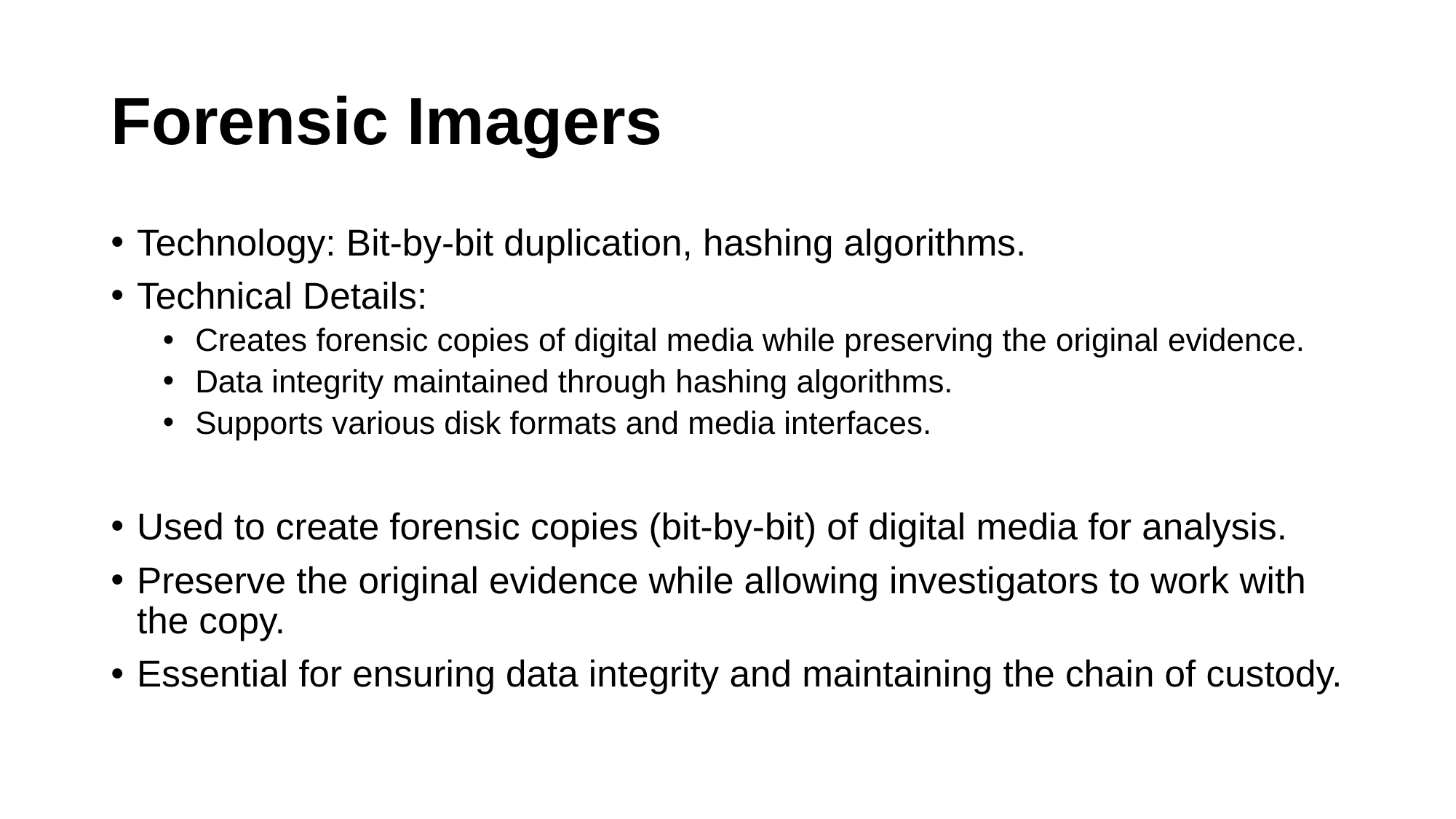

# Forensic Imagers
Technology: Bit-by-bit duplication, hashing algorithms.
Technical Details:
Creates forensic copies of digital media while preserving the original evidence.
Data integrity maintained through hashing algorithms.
Supports various disk formats and media interfaces.

Used to create forensic copies (bit-by-bit) of digital media for analysis.
Preserve the original evidence while allowing investigators to work with the copy.
Essential for ensuring data integrity and maintaining the chain of custody.